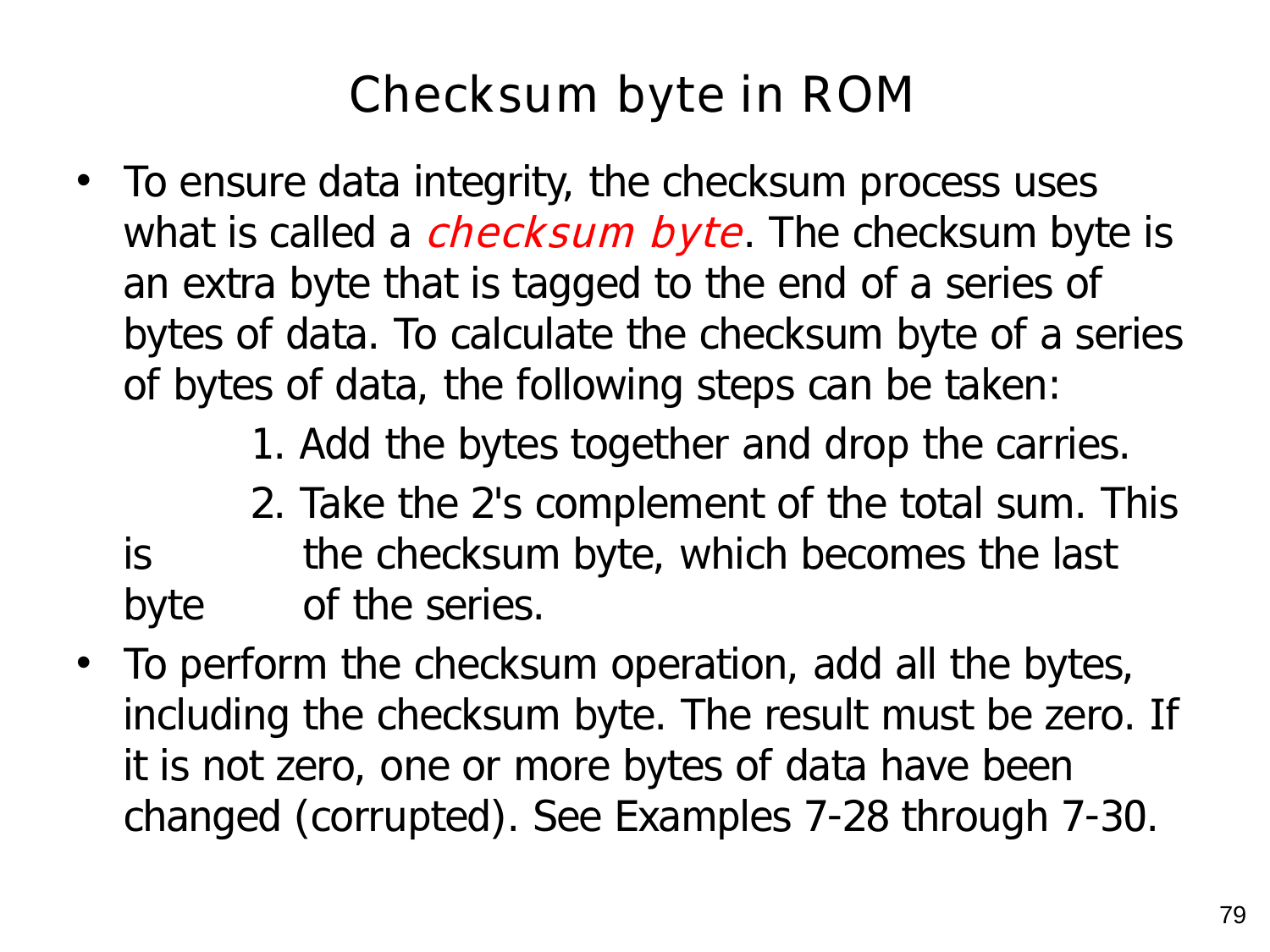

# Checksum byte in ROM
To ensure data integrity, the checksum process uses what is called a checksum byte. The checksum byte is an extra byte that is tagged to the end of a series of bytes of data. To calculate the checksum byte of a series of bytes of data, the following steps can be taken:
		1. Add the bytes together and drop the carries.
		2. Take the 2's complement of the total sum. This is 	    the checksum byte, which becomes the last byte 	    of the series.
To perform the checksum operation, add all the bytes, including the checksum byte. The result must be zero. If it is not zero, one or more bytes of data have been changed (corrupted). See Examples 7-28 through 7-30.

79